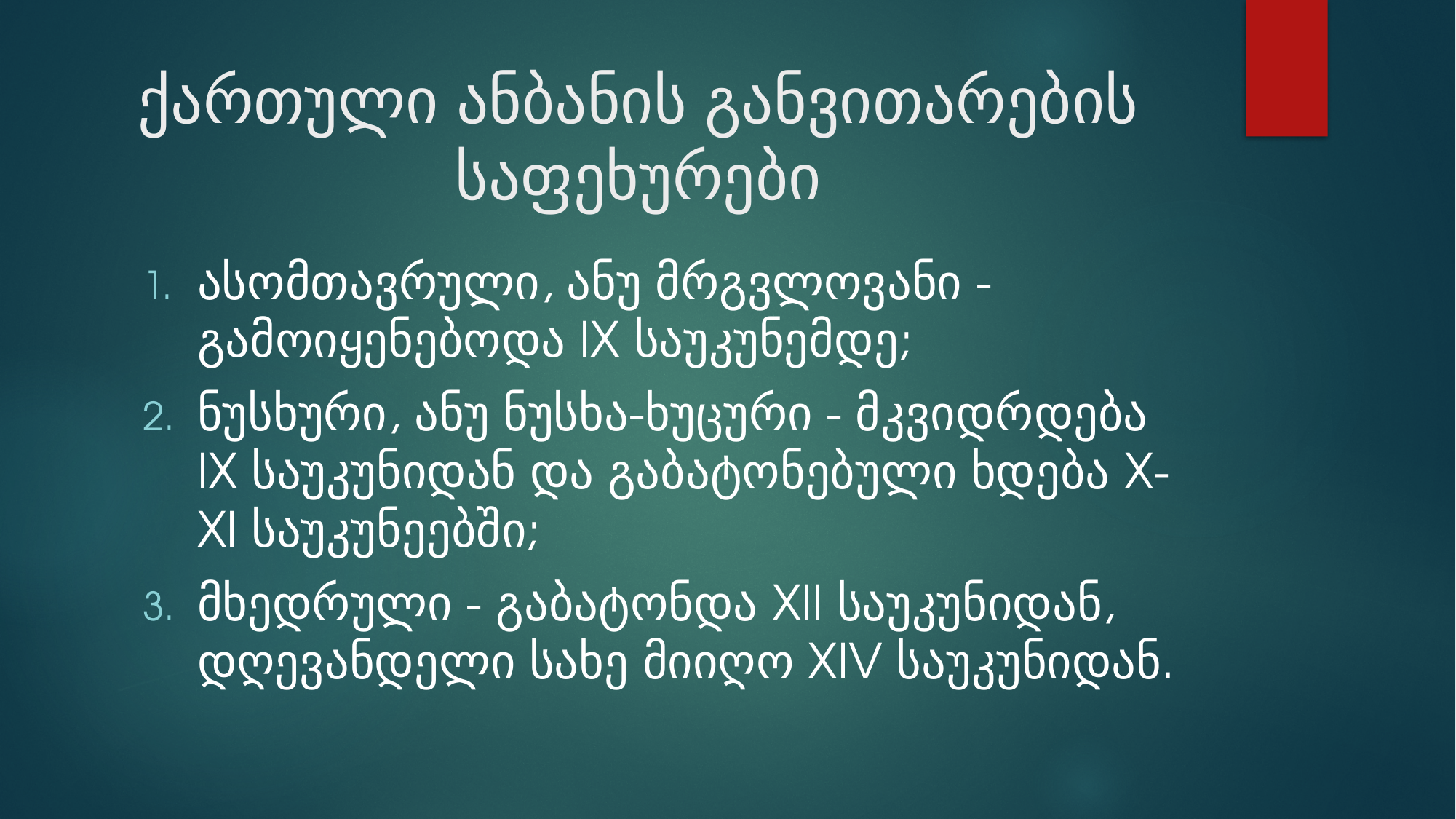

# ქართული ანბანის განვითარების საფეხურები
ასომთავრული, ანუ მრგვლოვანი - გამოიყენებოდა IX საუკუნემდე;
ნუსხური, ანუ ნუსხა-ხუცური - მკვიდრდება IX საუკუნიდან და გაბატონებული ხდება X-XI საუკუნეებში;
მხედრული - გაბატონდა XII საუკუნიდან, დღევანდელი სახე მიიღო XIV საუკუნიდან.